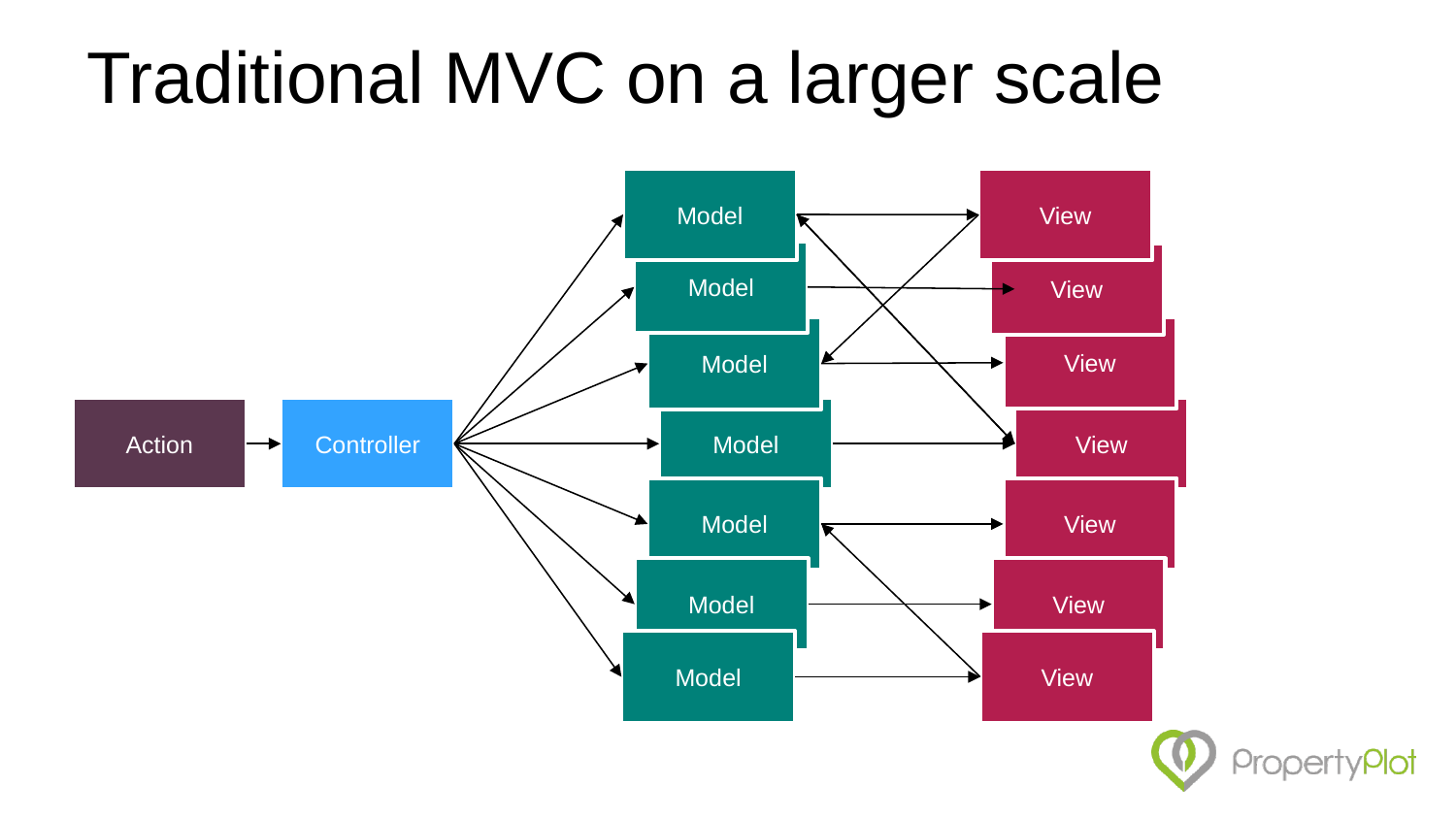

# Traditional MVC on a larger scale
Model
View
Model
View
View
Model
Action
Controller
Model
View
Model
View
Model
View
View
Model